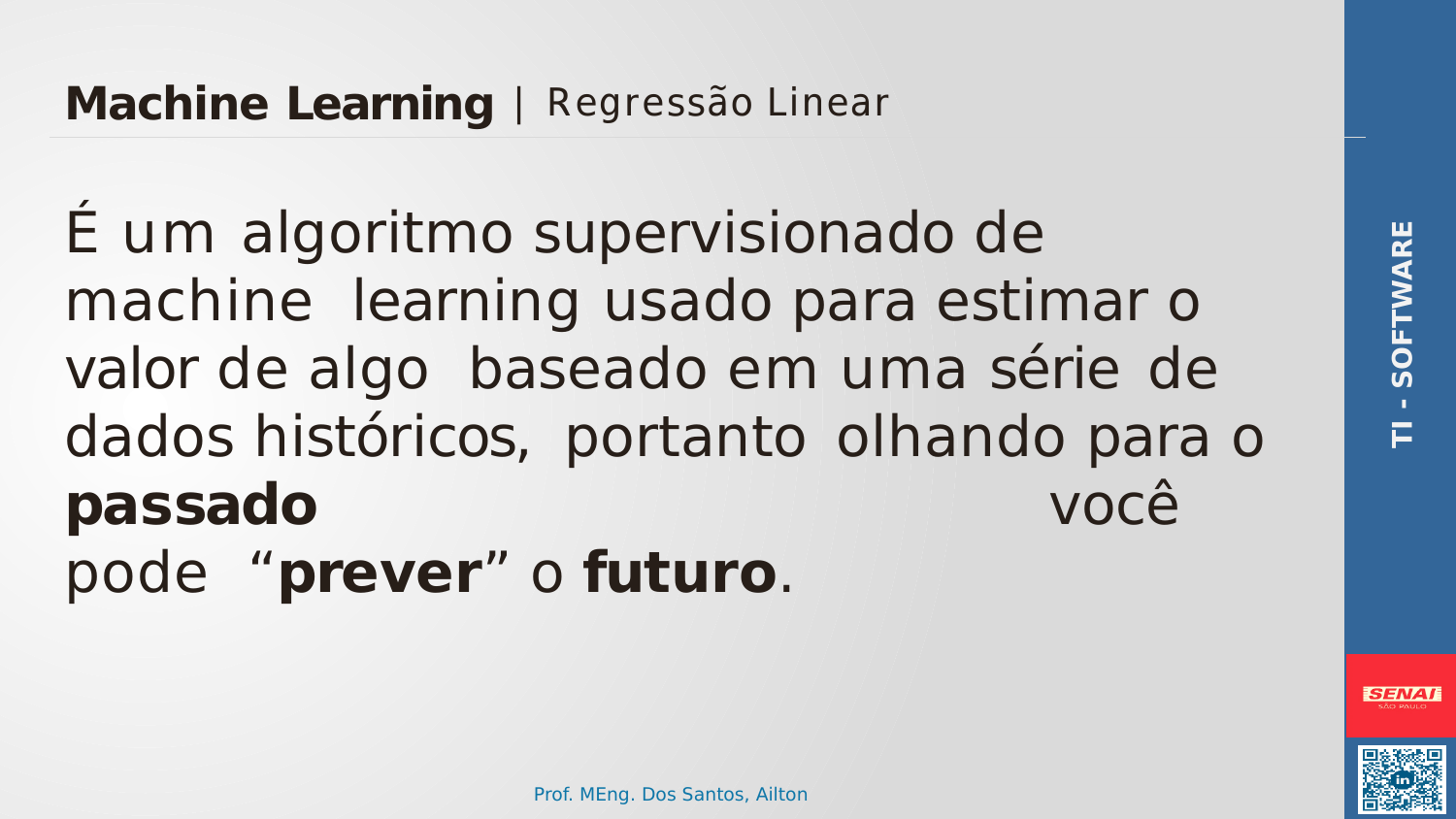

# Machine Learning | Regressão Linear

É um algoritmo supervisionado de machine  learning usado para estimar o valor de algo  baseado em uma série de dados históricos,  portanto olhando para o passado	você pode  “prever” o futuro.